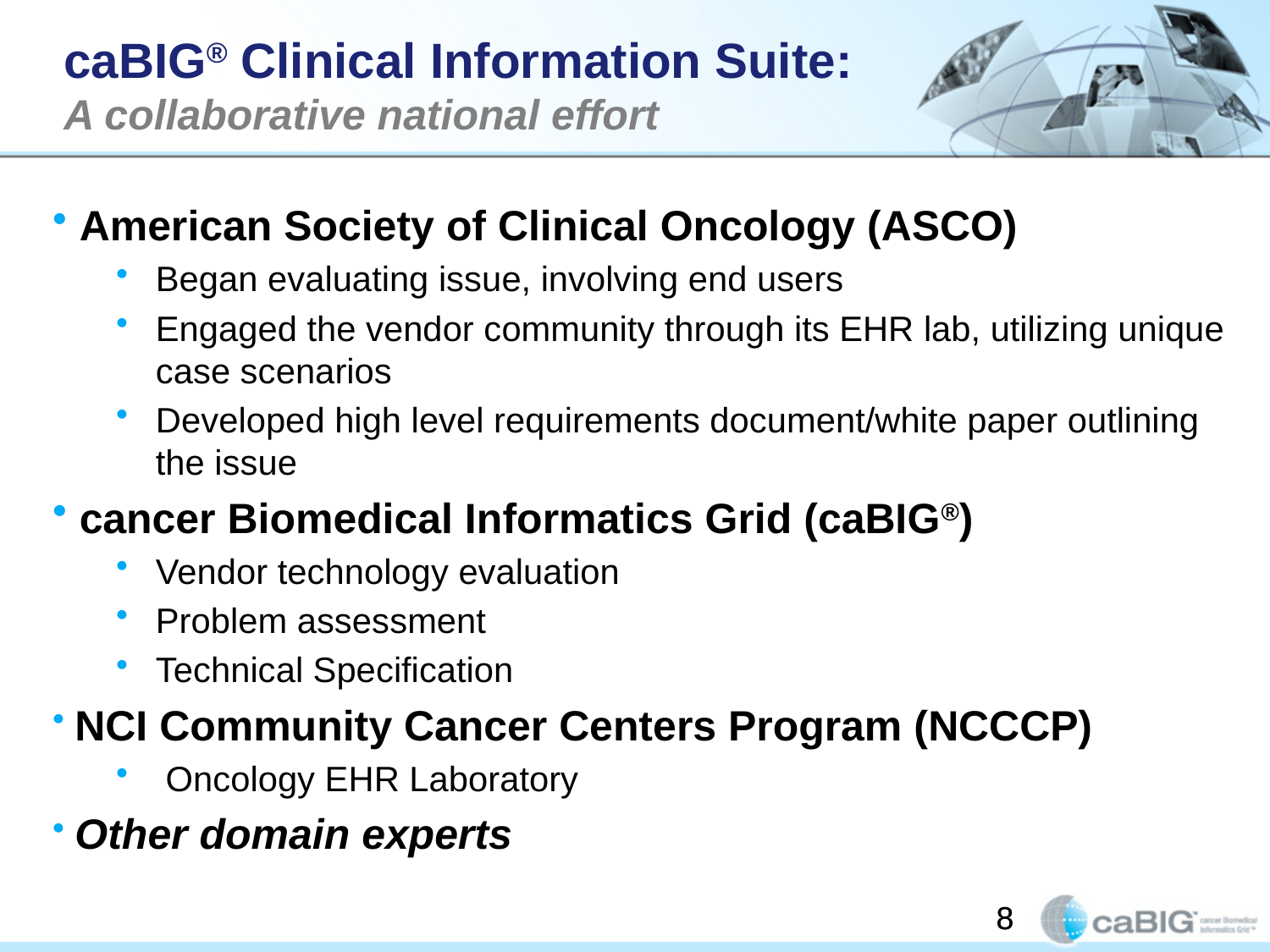

caBIG® Clinical Information Suite:
A collaborative national effort
 American Society of Clinical Oncology (ASCO)
Began evaluating issue, involving end users
Engaged the vendor community through its EHR lab, utilizing unique case scenarios
Developed high level requirements document/white paper outlining the issue
 cancer Biomedical Informatics Grid (caBIG®)
Vendor technology evaluation
Problem assessment
Technical Specification
 NCI Community Cancer Centers Program (NCCCP)
 Oncology EHR Laboratory
 Other domain experts